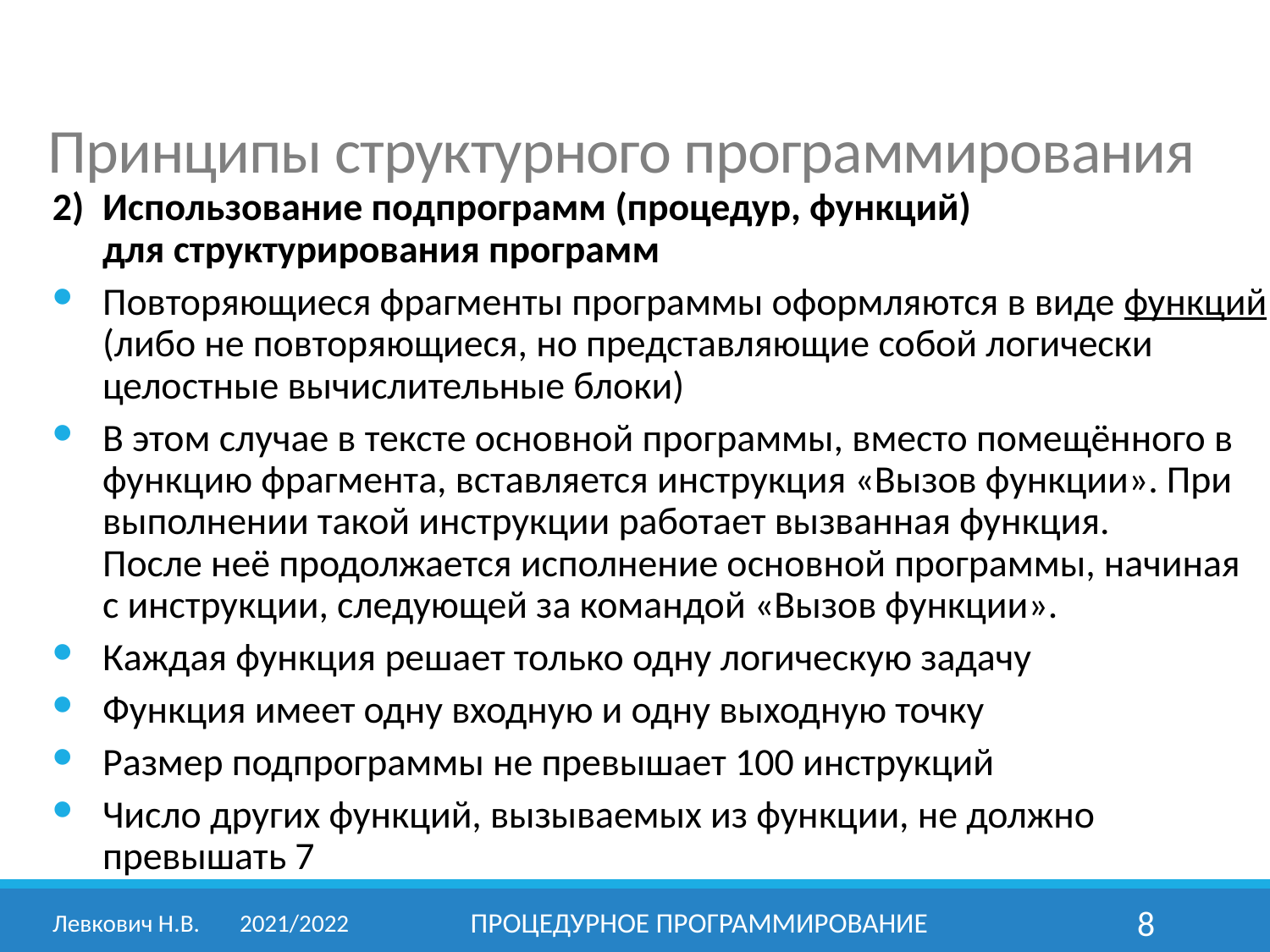

# Принципы структурного программирования
2) 	Использование подпрограмм (процедур, функций)
для структурирования программ
Повторяющиеся фрагменты программы оформляются в виде функций
(либо не повторяющиеся, но представляющие собой логически целостные вычислительные блоки)
В этом случае в тексте основной программы, вместо помещённого в функцию фрагмента, вставляется инструкция «Вызов функции». При выполнении такой инструкции работает вызванная функция.
После неё продолжается исполнение основной программы, начиная
с инструкции, следующей за командой «Вызов функции».
Каждая функция решает только одну логическую задачу
Функция имеет одну входную и одну выходную точку
Размер подпрограммы не превышает 100 инструкций
Число других функций, вызываемых из функции, не должно превышать 7

Левкович Н.В.	2021/2022
Процедурное программирование
8